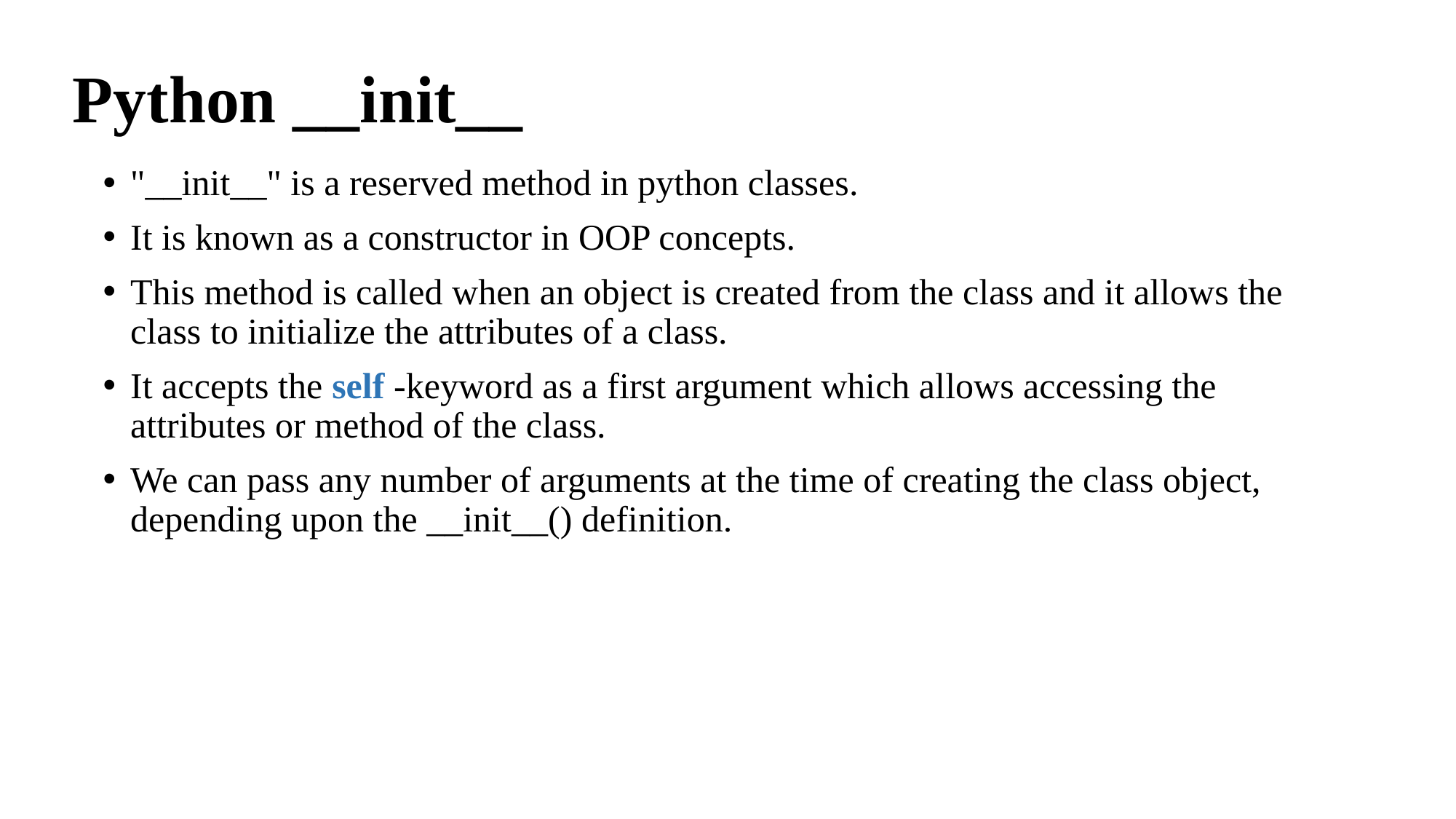

# Python __init__
"__init__" is a reserved method in python classes.
It is known as a constructor in OOP concepts.
This method is called when an object is created from the class and it allows the class to initialize the attributes of a class.
It accepts the self -keyword as a first argument which allows accessing the attributes or method of the class.
We can pass any number of arguments at the time of creating the class object, depending upon the __init__() definition.